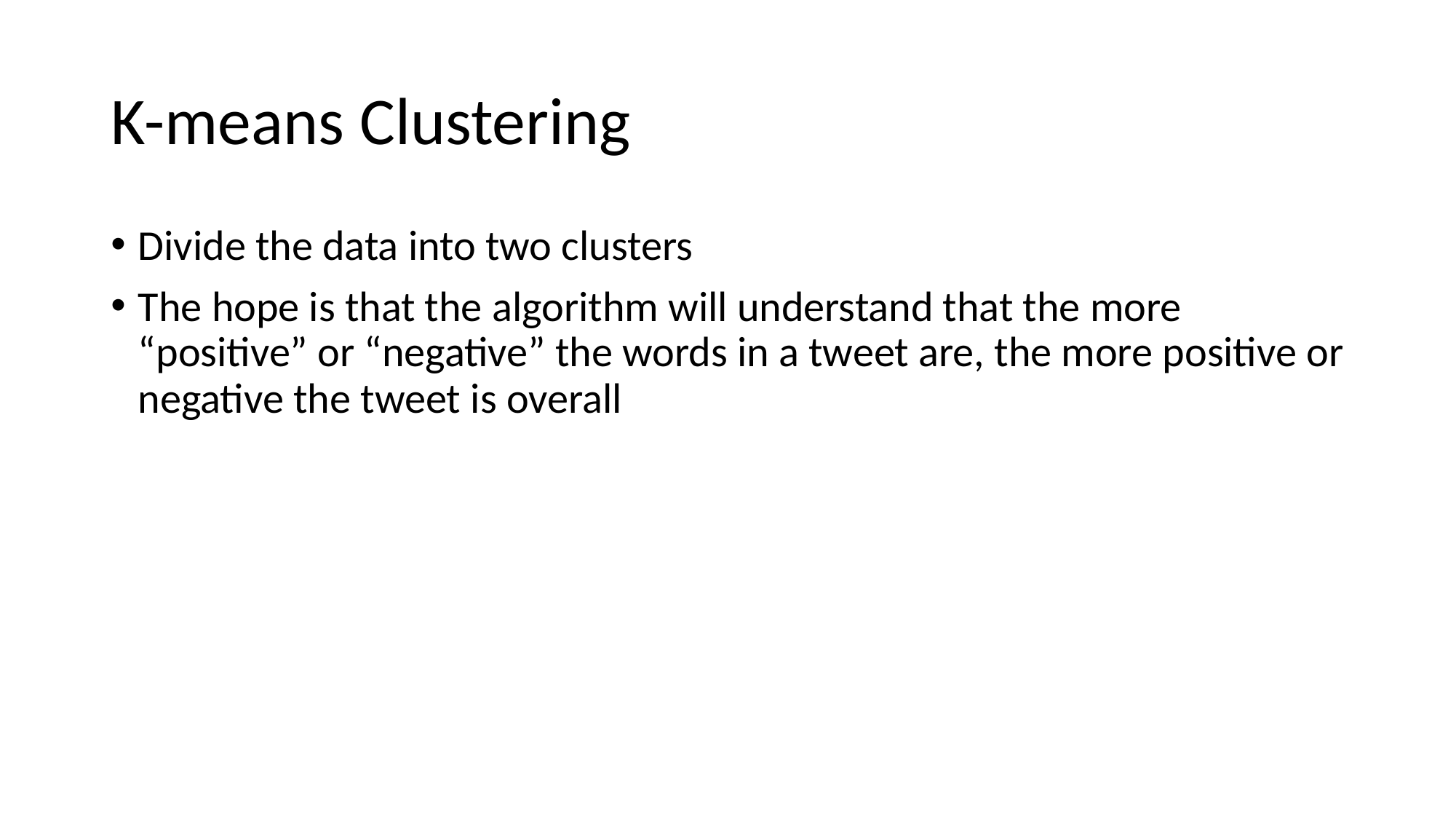

# K-means Clustering
Divide the data into two clusters
The hope is that the algorithm will understand that the more “positive” or “negative” the words in a tweet are, the more positive or negative the tweet is overall